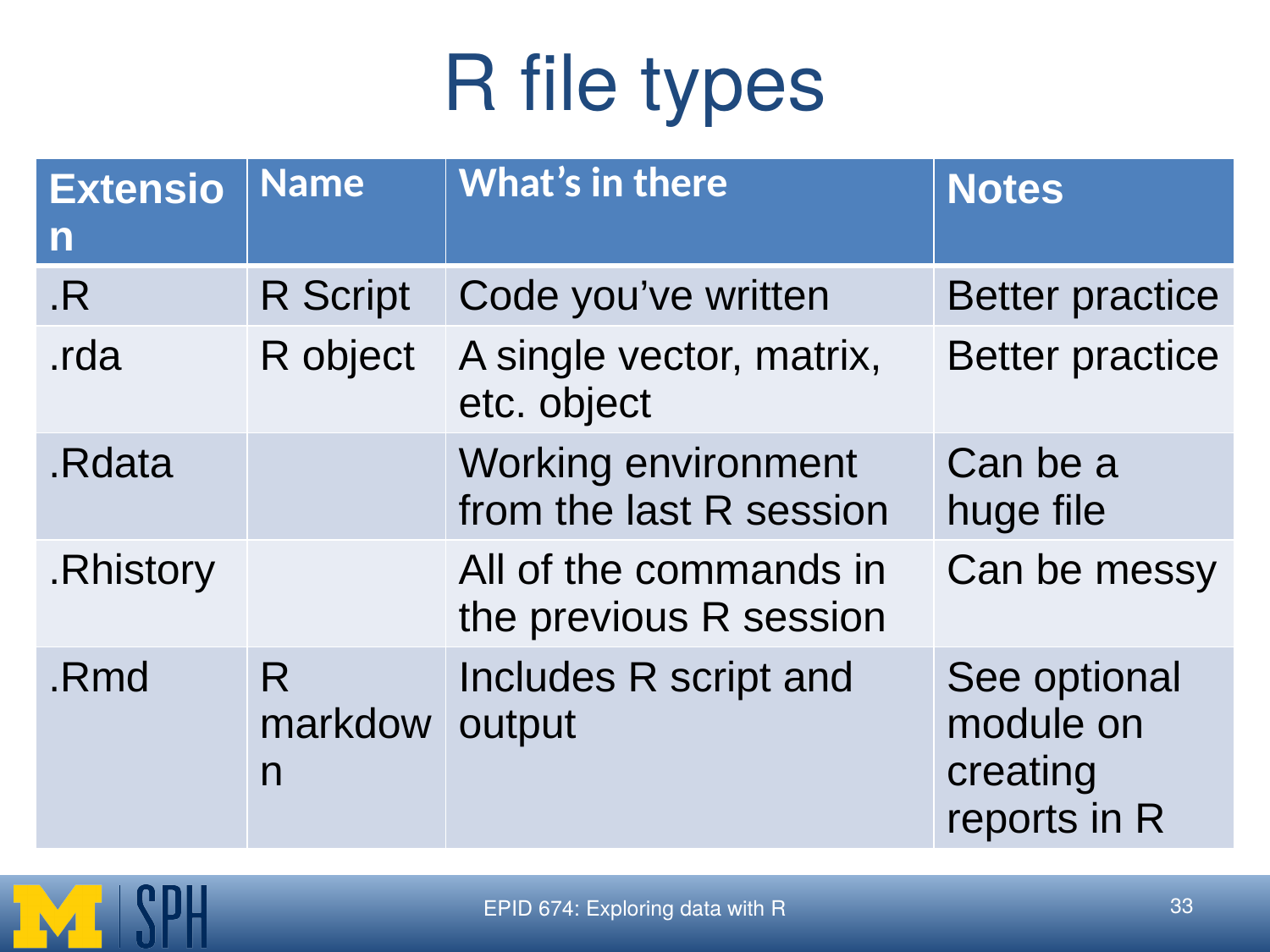

# R file types
| Extension | Name | What’s in there | Notes |
| --- | --- | --- | --- |
| .R | R Script | Code you’ve written | Better practice |
| .rda | R object | A single vector, matrix, etc. object | Better practice |
| .Rdata |  | Working environment from the last R session | Can be a huge file |
| .Rhistory |  | All of the commands in the previous R session | Can be messy |
| .Rmd | R markdown | Includes R script and output | See optional module on creating reports in R |
EPID 674: Exploring data with R
33